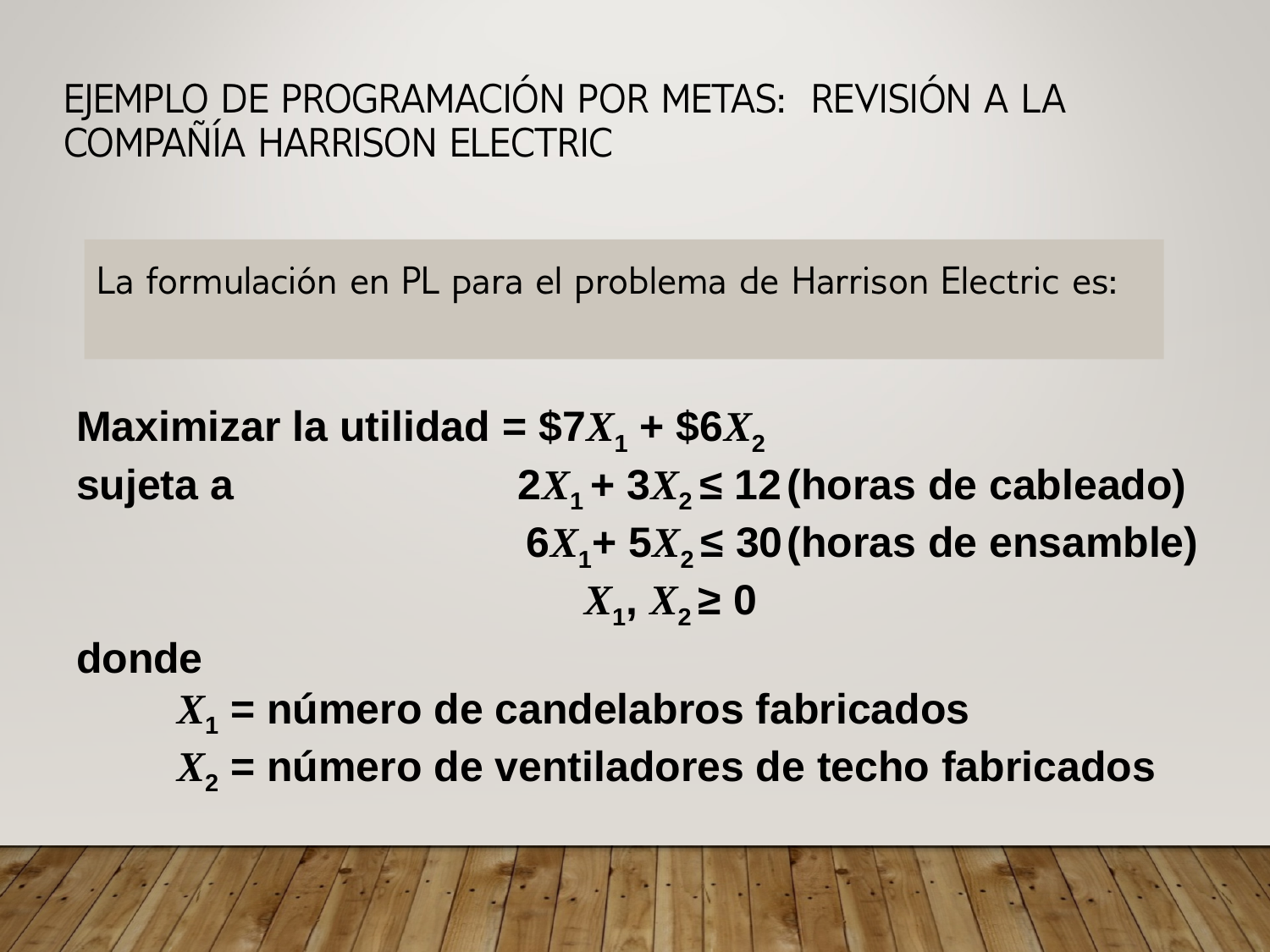

# Ejemplo de programación por metas:  revisión a la compañía Harrison Electric
La formulación en PL para el problema de Harrison Electric es:
Maximizar la utilidad =	 $7X1	 + $6X2
sujeta a 	                       2X1 + 3X2 ≤ 12	(horas de cableado)
                               	       6X1+ 5X2 ≤ 30	(horas de ensamble)
	      X1, X2 ≥ 0
donde
		X1 = número de candelabros fabricados
		X2 = número de ventiladores de techo fabricados